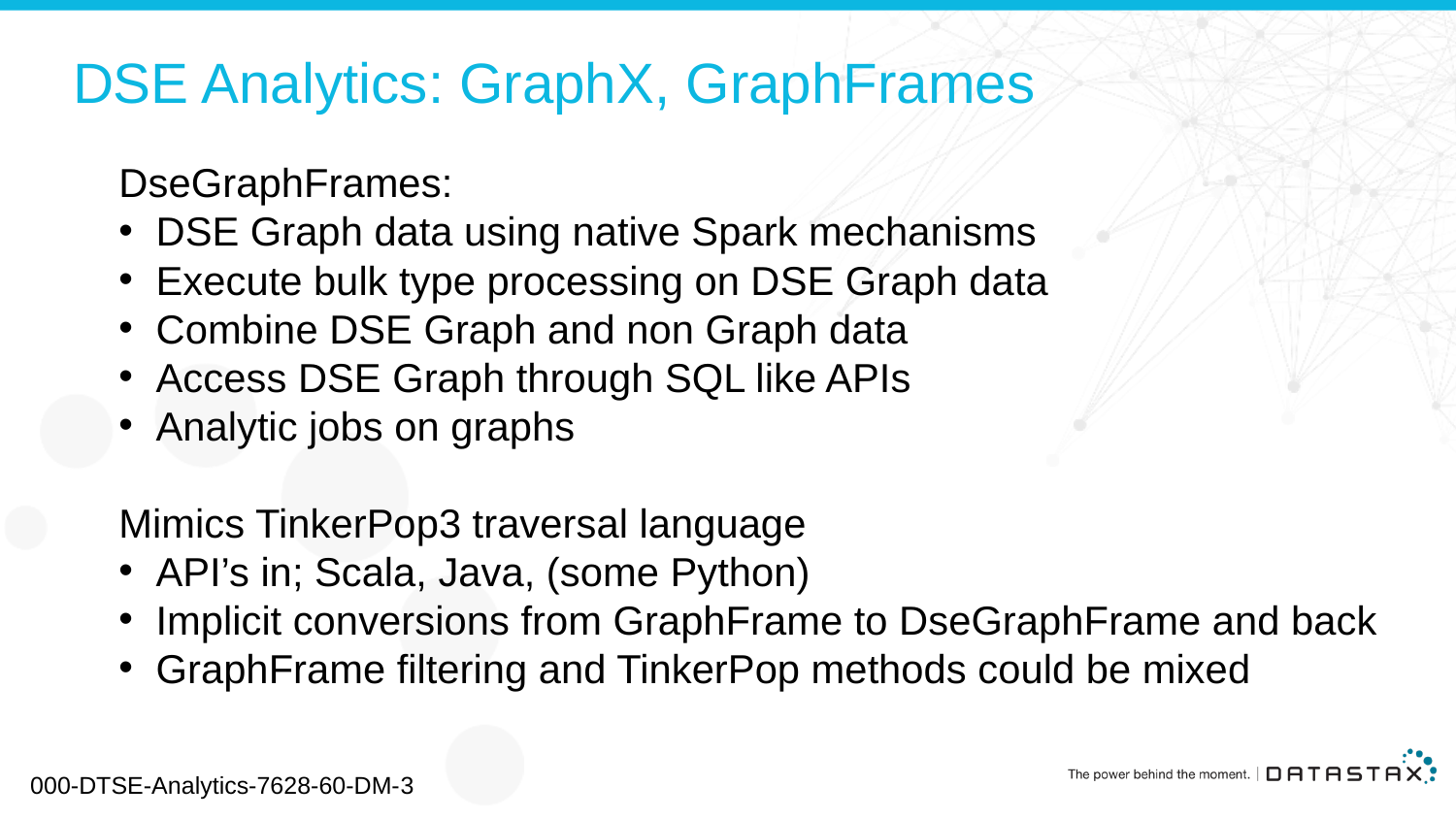

# DSE Analytics: GraphX, GraphFrames
DseGraphFrames:
DSE Graph data using native Spark mechanisms
Execute bulk type processing on DSE Graph data
Combine DSE Graph and non Graph data
Access DSE Graph through SQL like APIs
Analytic jobs on graphs

Mimics TinkerPop3 traversal language
API’s in; Scala, Java, (some Python)
Implicit conversions from GraphFrame to DseGraphFrame and back
GraphFrame filtering and TinkerPop methods could be mixed
000-DTSE-Analytics-7628-60-DM-3